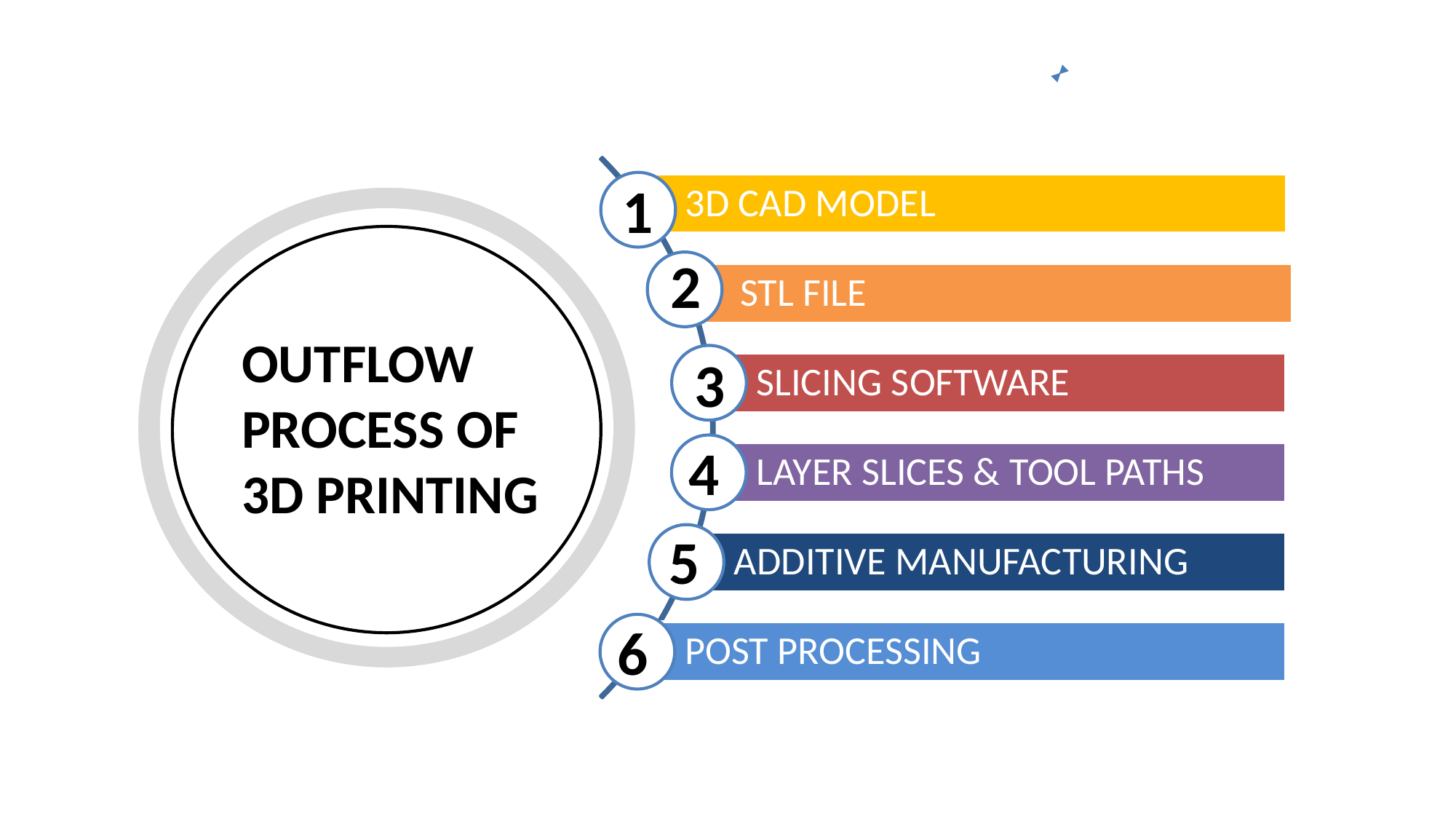

3D CAD MODEL
STL FILE
SLICING SOFTWARE
LAYER SLICES & TOOL PATHS
ADDITIVE MANUFACTURING
POST PROCESSING
1

J
2
OUTFLOW PROCESS OF 3D PRINTING
3
4
5
6